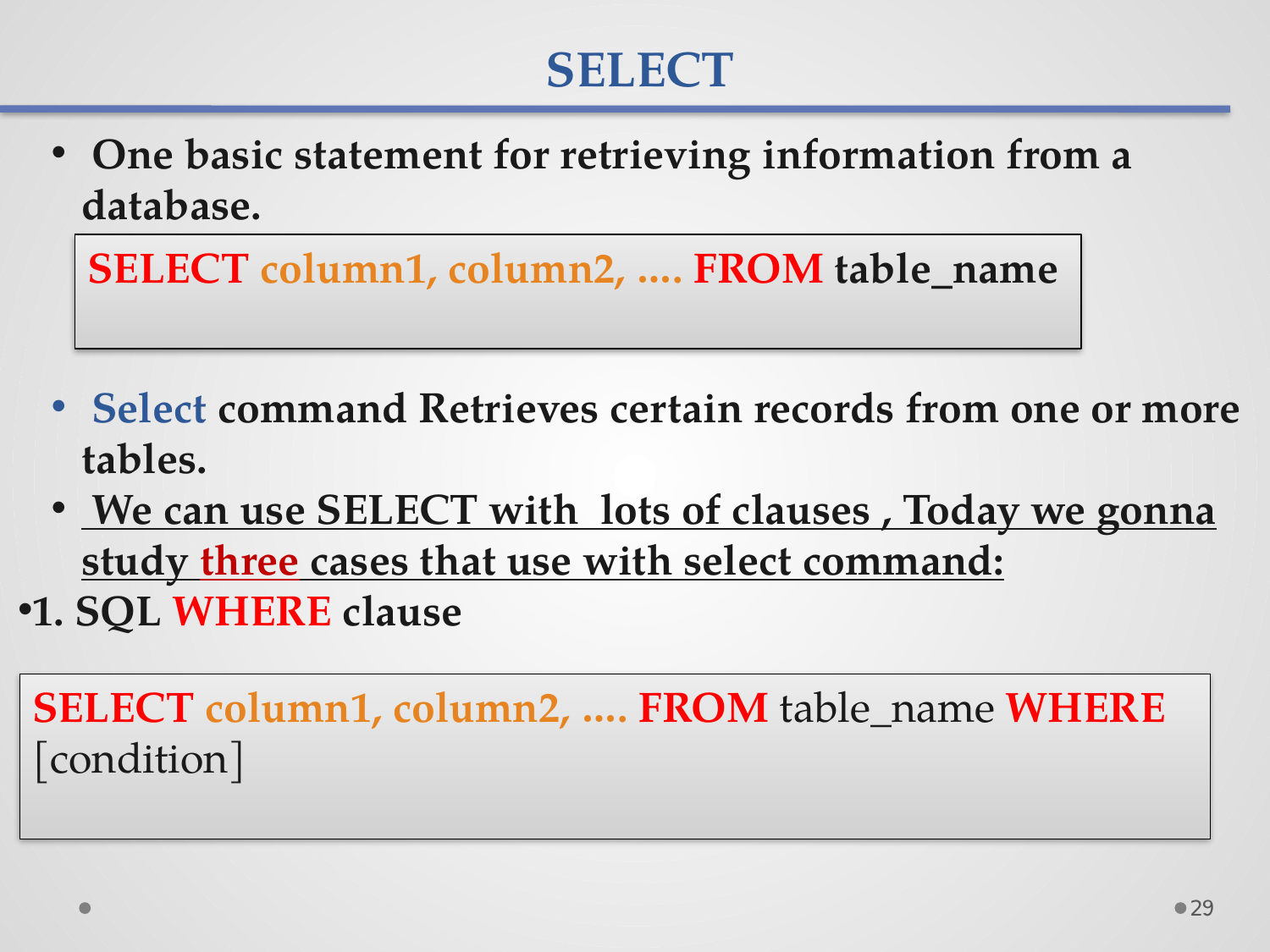

# SELECT
 One basic statement for retrieving information from a database.

 Select command Retrieves certain records from one or more tables.
 We can use SELECT with  lots of clauses , Today we gonna study three cases that use with select command:
1. SQL WHERE clause

SELECT column1, column2, …. FROM table_name

SELECT column1, column2, …. FROM table_name WHERE [condition]

29